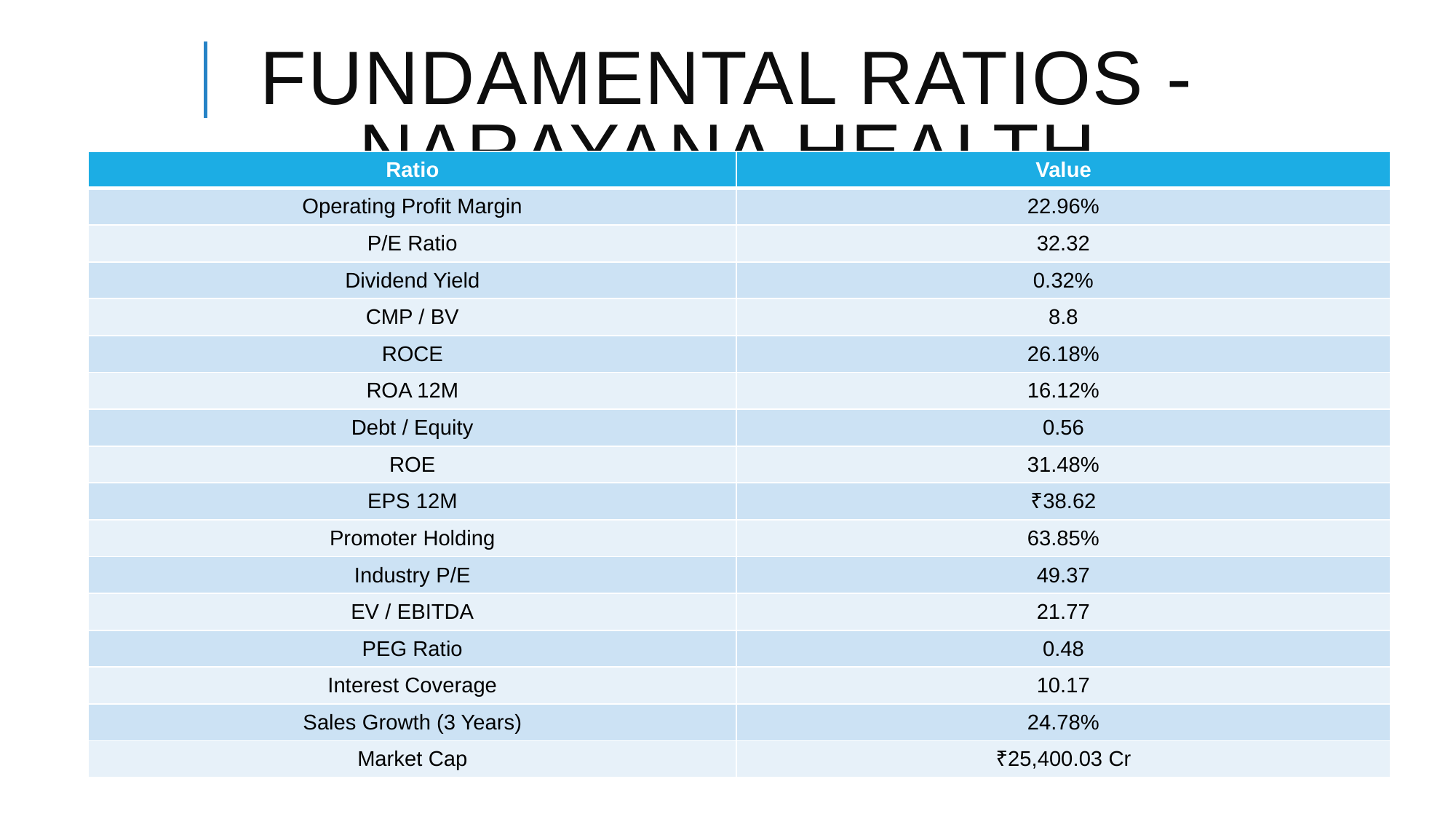

FUNDAMENTAL RATIOS - NARAYANA HEALTH
| Ratio | Value |
| --- | --- |
| Operating Profit Margin | 22.96% |
| P/E Ratio | 32.32 |
| Dividend Yield | 0.32% |
| CMP / BV | 8.8 |
| ROCE | 26.18% |
| ROA 12M | 16.12% |
| Debt / Equity | 0.56 |
| ROE | 31.48% |
| EPS 12M | ₹38.62 |
| Promoter Holding | 63.85% |
| Industry P/E | 49.37 |
| EV / EBITDA | 21.77 |
| PEG Ratio | 0.48 |
| Interest Coverage | 10.17 |
| Sales Growth (3 Years) | 24.78% |
| Market Cap | ₹25,400.03 Cr |